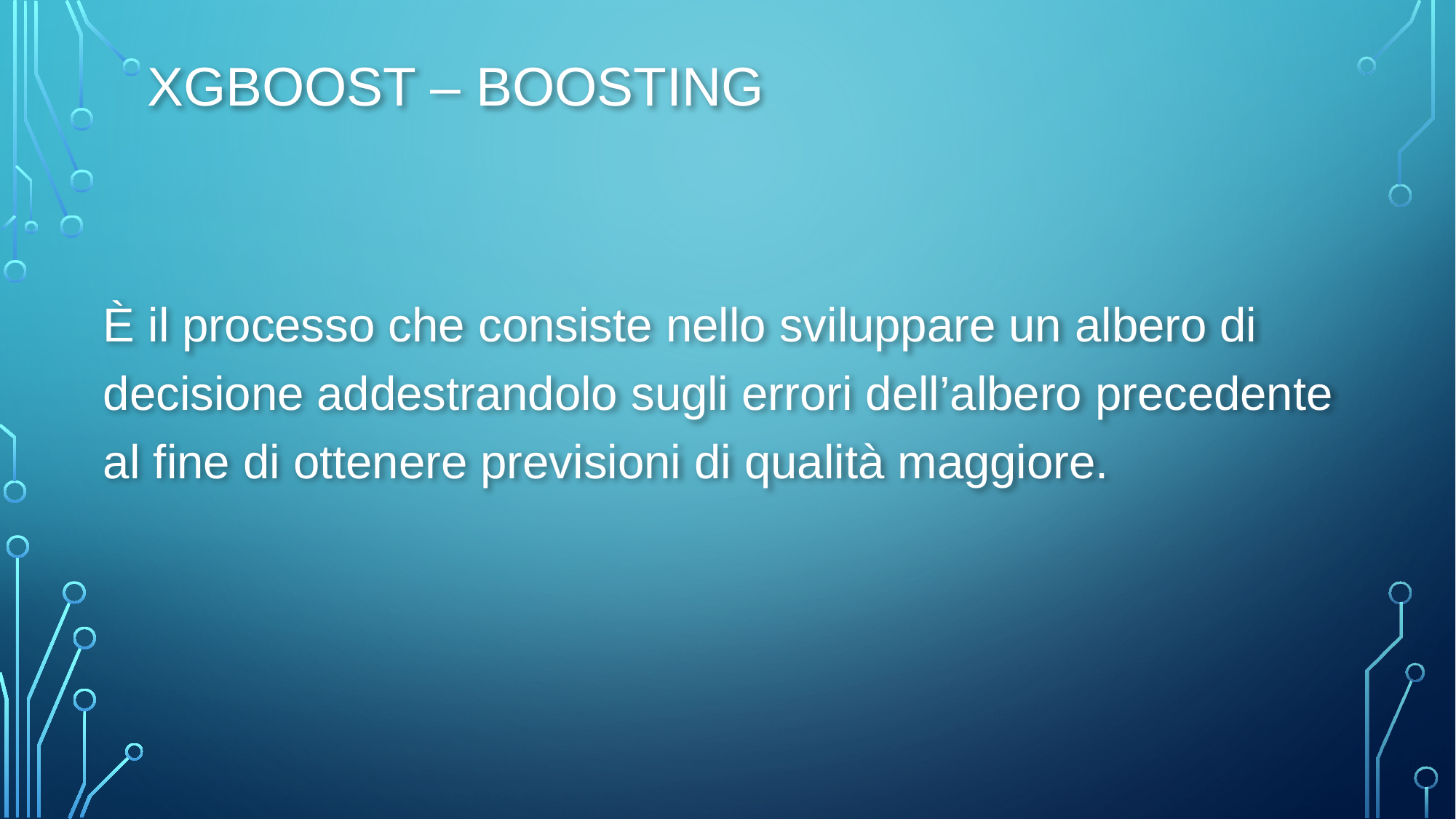

Xgboost – Boosting
È il processo che consiste nello sviluppare un albero di decisione addestrandolo sugli errori dell’albero precedente al fine di ottenere previsioni di qualità maggiore.